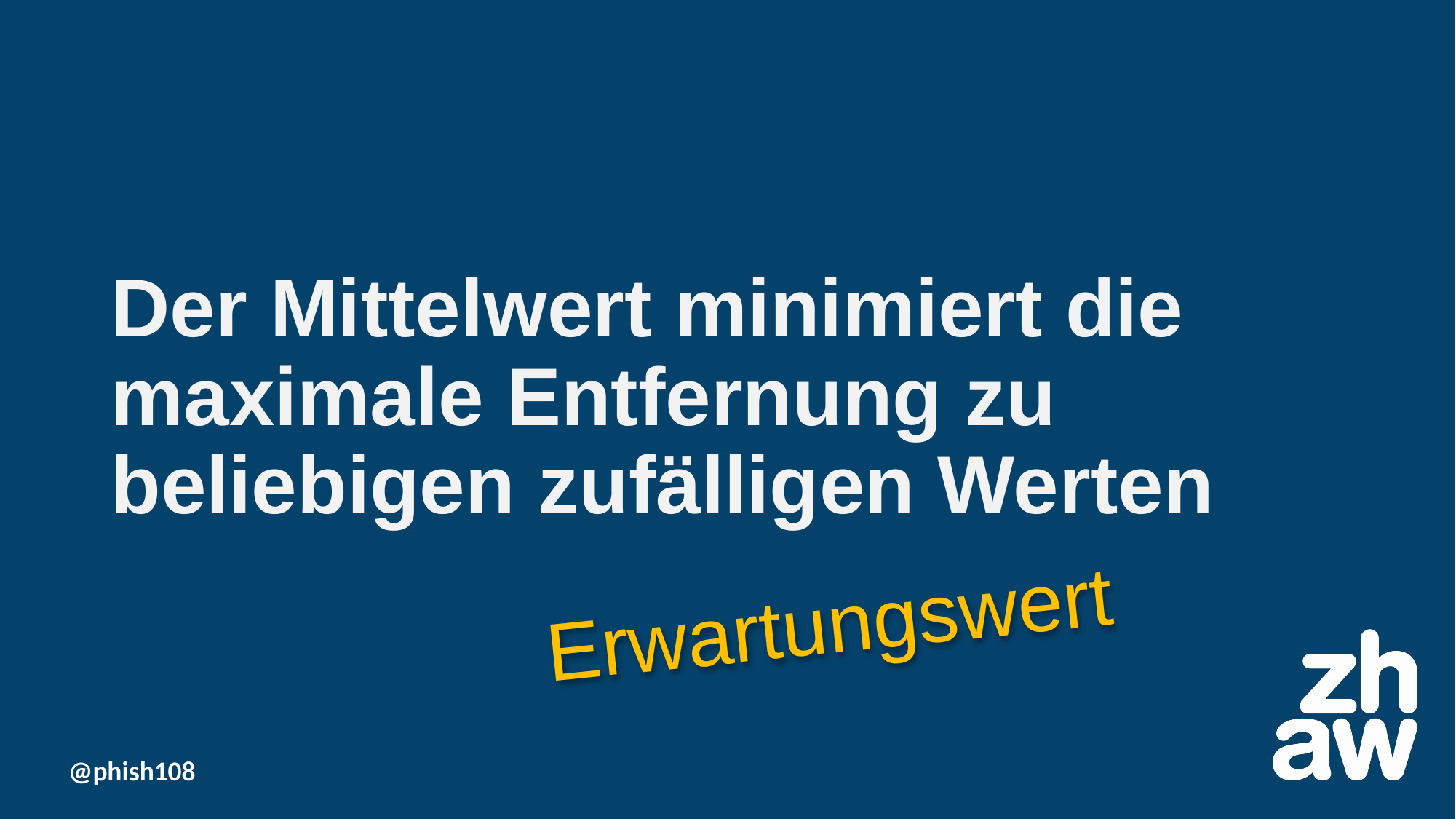

# Der Mittelwert minimiert die maximale Entfernung zu beliebigen zufälligen Werten
Erwartungswert